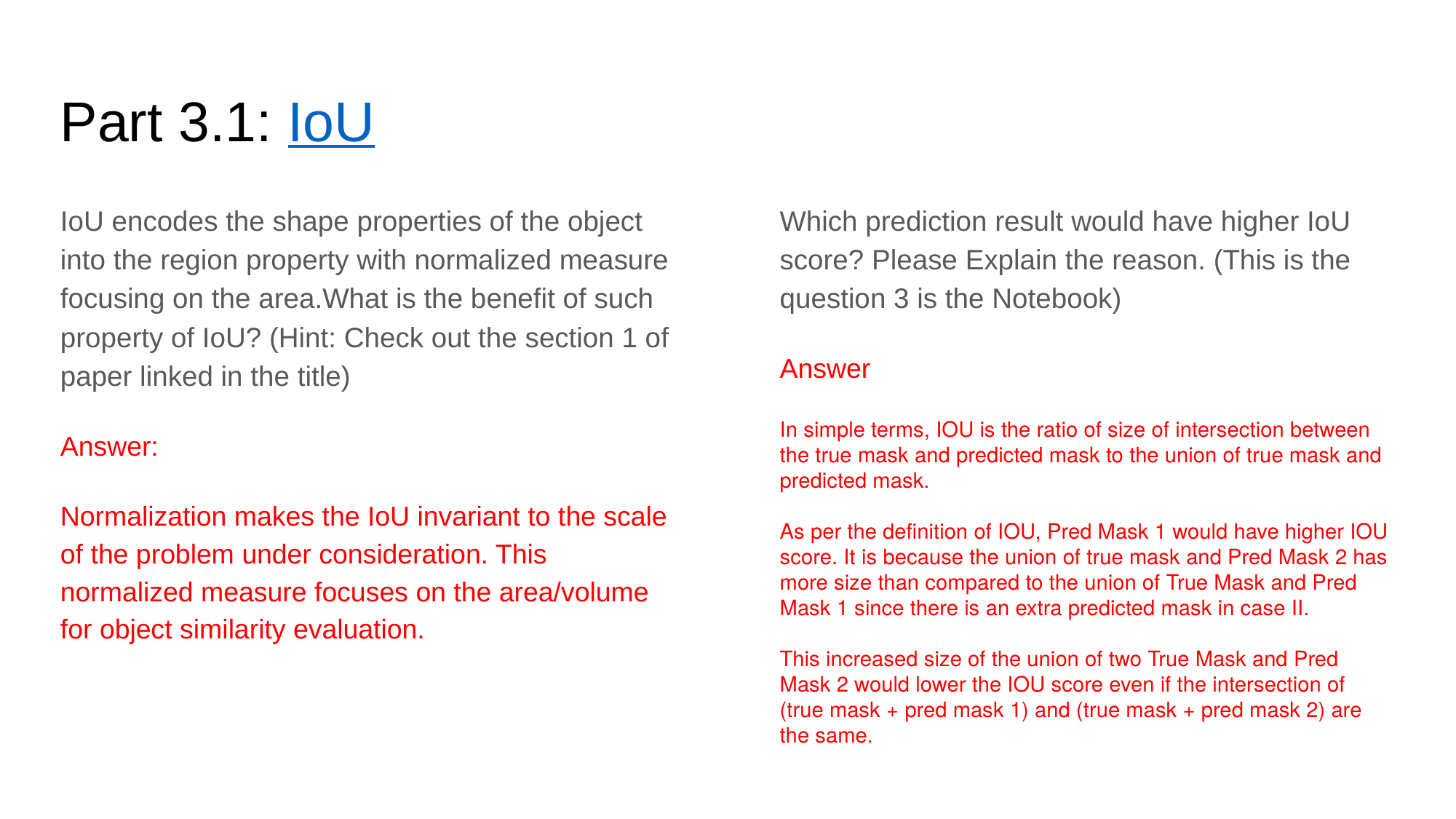

Part 3.1: IoU
IoU encodes the shape properties of the object into the region property with normalized measure focusing on the area.What is the benefit of such property of IoU? (Hint: Check out the section 1 of paper linked in the title)
Answer:
Normalization makes the IoU invariant to the scale of the problem under consideration. This normalized measure focuses on the area/volume for object similarity evaluation.
Which prediction result would have higher IoU score? Please Explain the reason. (This is the question 3 is the Notebook)
Answer
In simple terms, IOU is the ratio of size of intersection between the true mask and predicted mask to the union of true mask and predicted mask.

As per the definition of IOU, Pred Mask 1 would have higher IOU score. It is because the union of true mask and Pred Mask 2 has more size than compared to the union of True Mask and Pred Mask 1 since there is an extra predicted mask in case II.

This increased size of the union of two True Mask and Pred Mask 2 would lower the IOU score even if the intersection of (true mask + pred mask 1) and (true mask + pred mask 2) are the same.